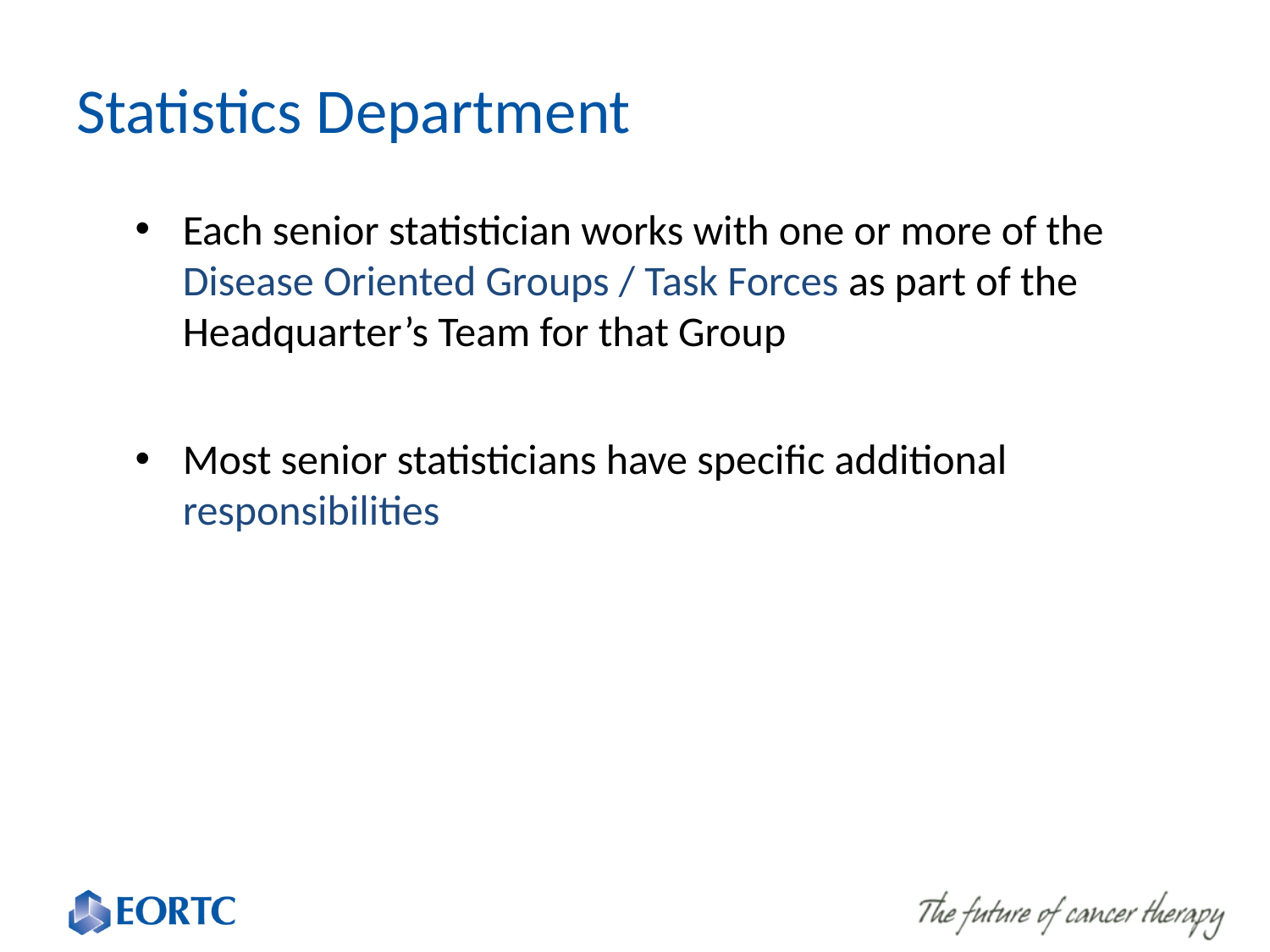

# Statistics Department
Each senior statistician works with one or more of the Disease Oriented Groups / Task Forces as part of the Headquarter’s Team for that Group

Most senior statisticians have specific additional responsibilities